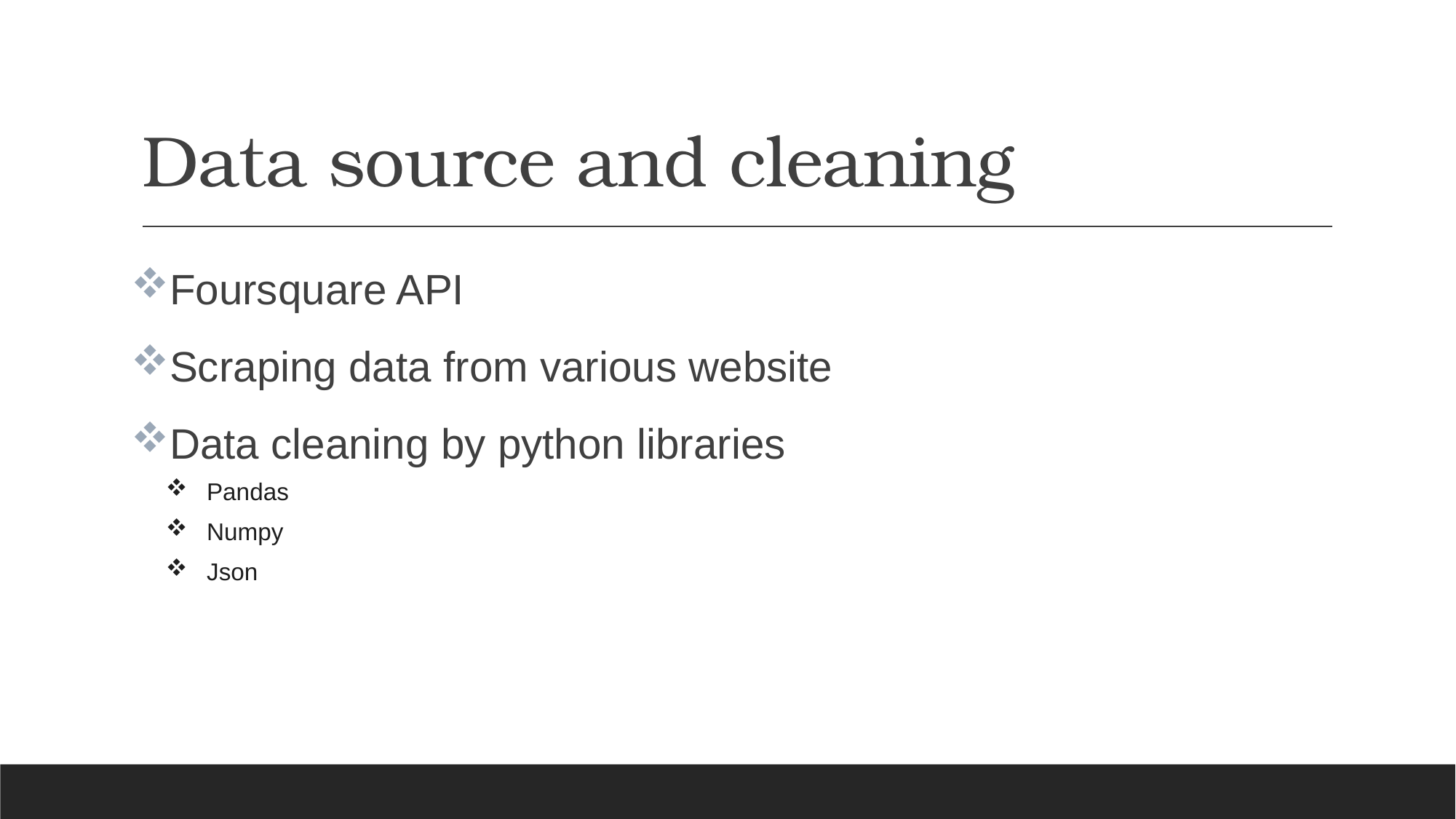

# Data source and cleaning
Foursquare API
Scraping data from various website
Data cleaning by python libraries
Pandas
Numpy
Json